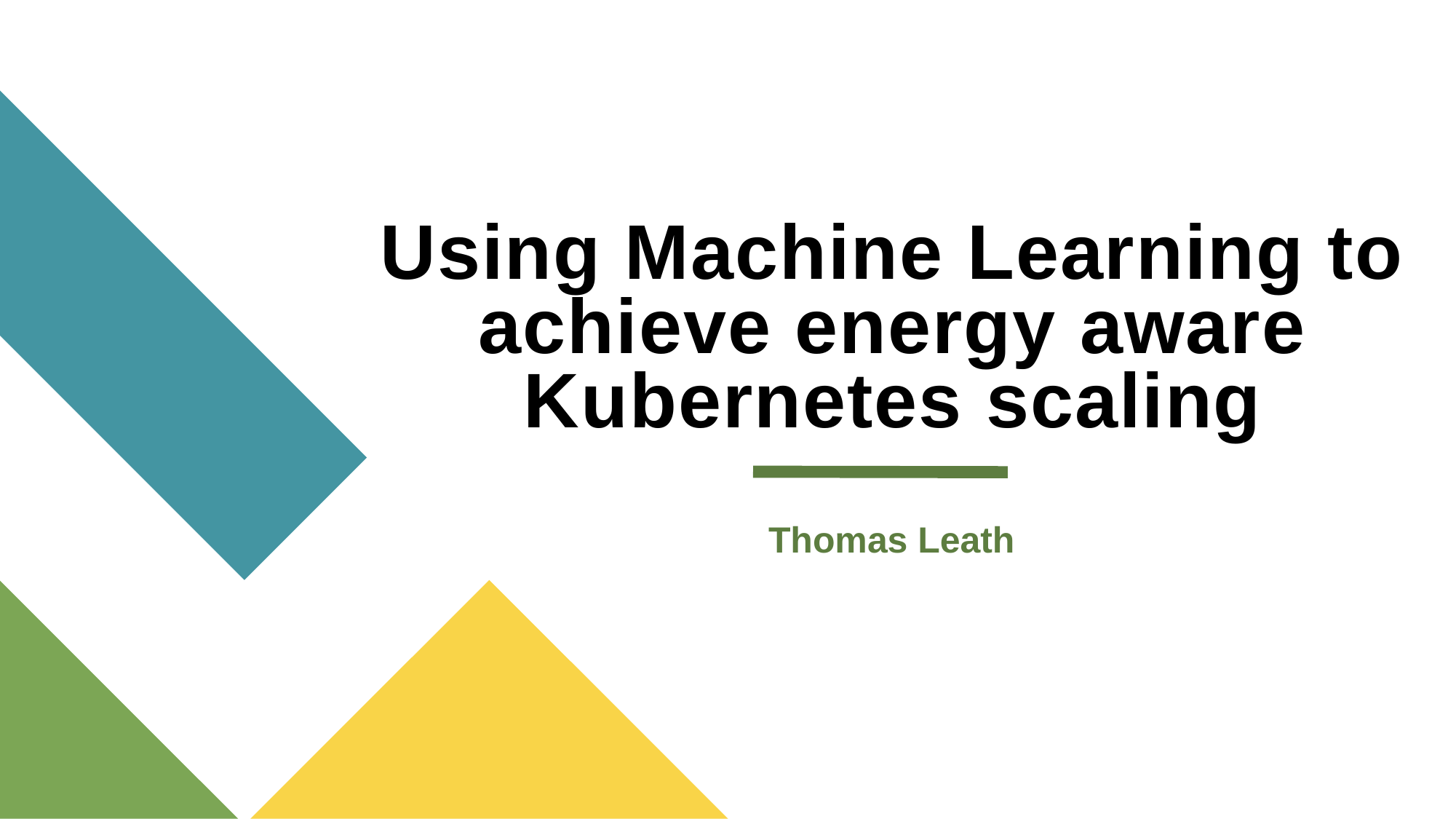

# Using Machine Learning to achieve energy aware Kubernetes scaling
Thomas Leath